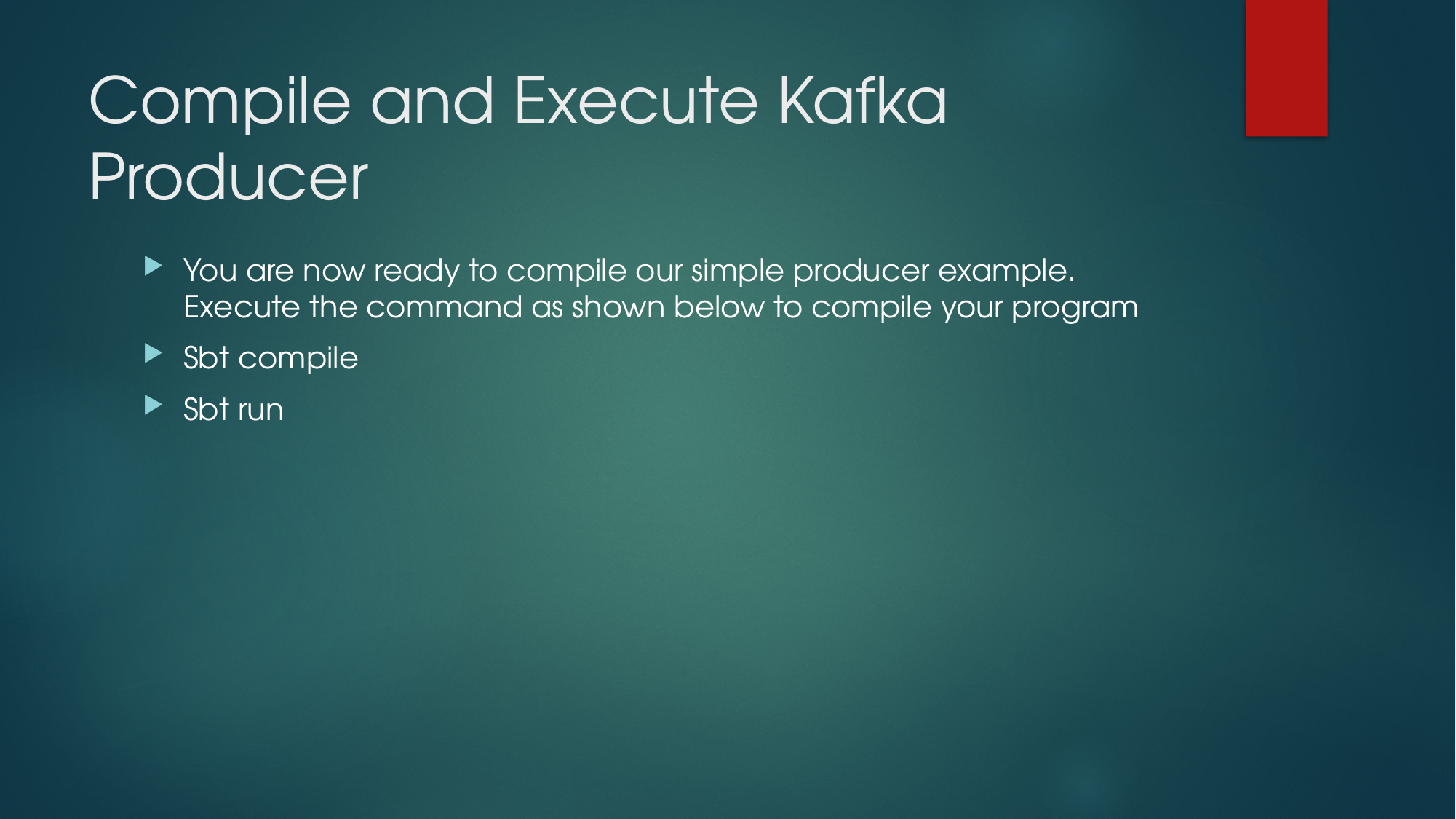

# Compile and Execute Kafka Producer
You are now ready to compile our simple producer example. Execute the command as shown below to compile your program
Sbt compile
Sbt run